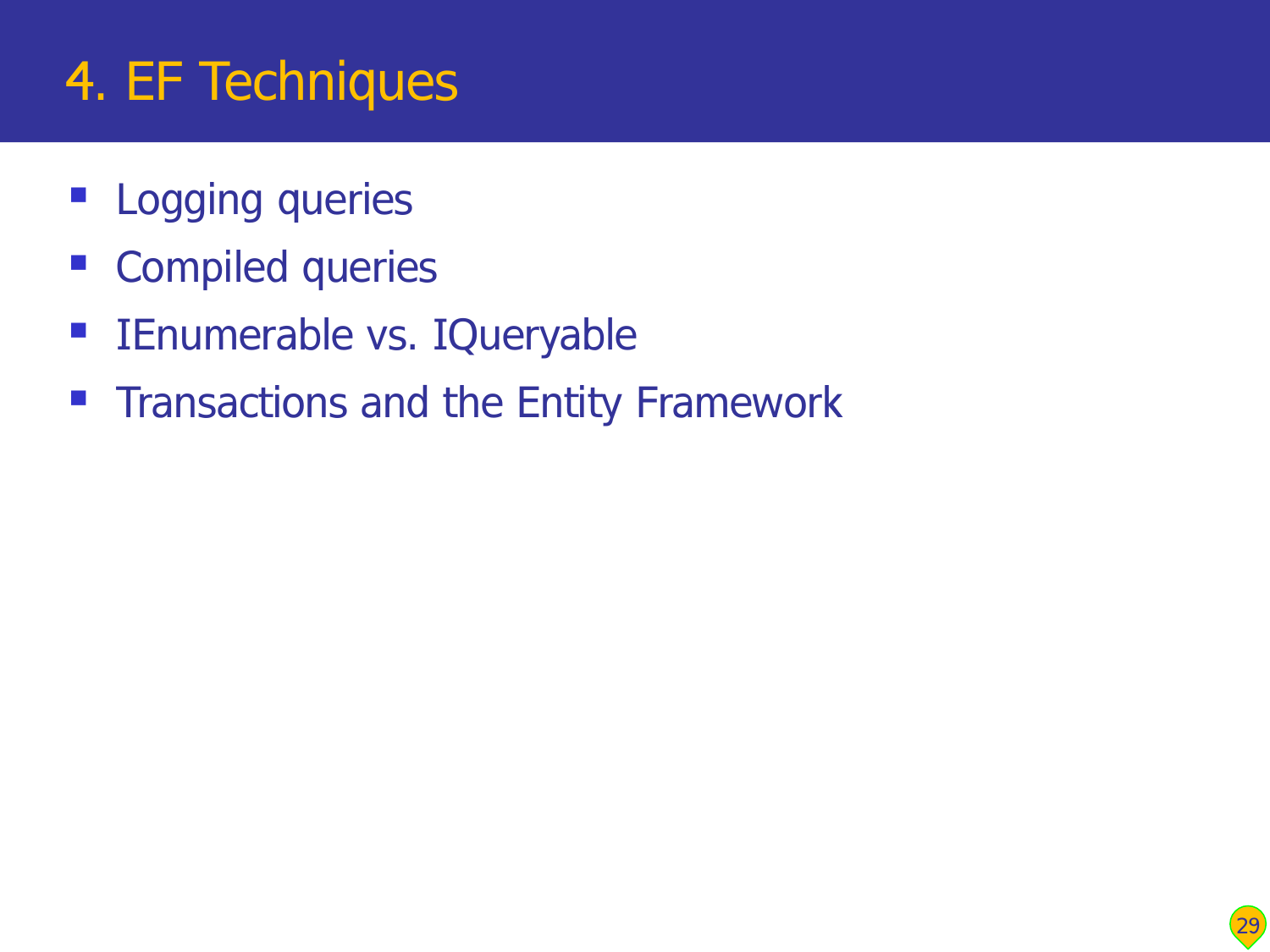

# 4. EF Techniques
Logging queries
Compiled queries
IEnumerable vs. IQueryable
Transactions and the Entity Framework

29